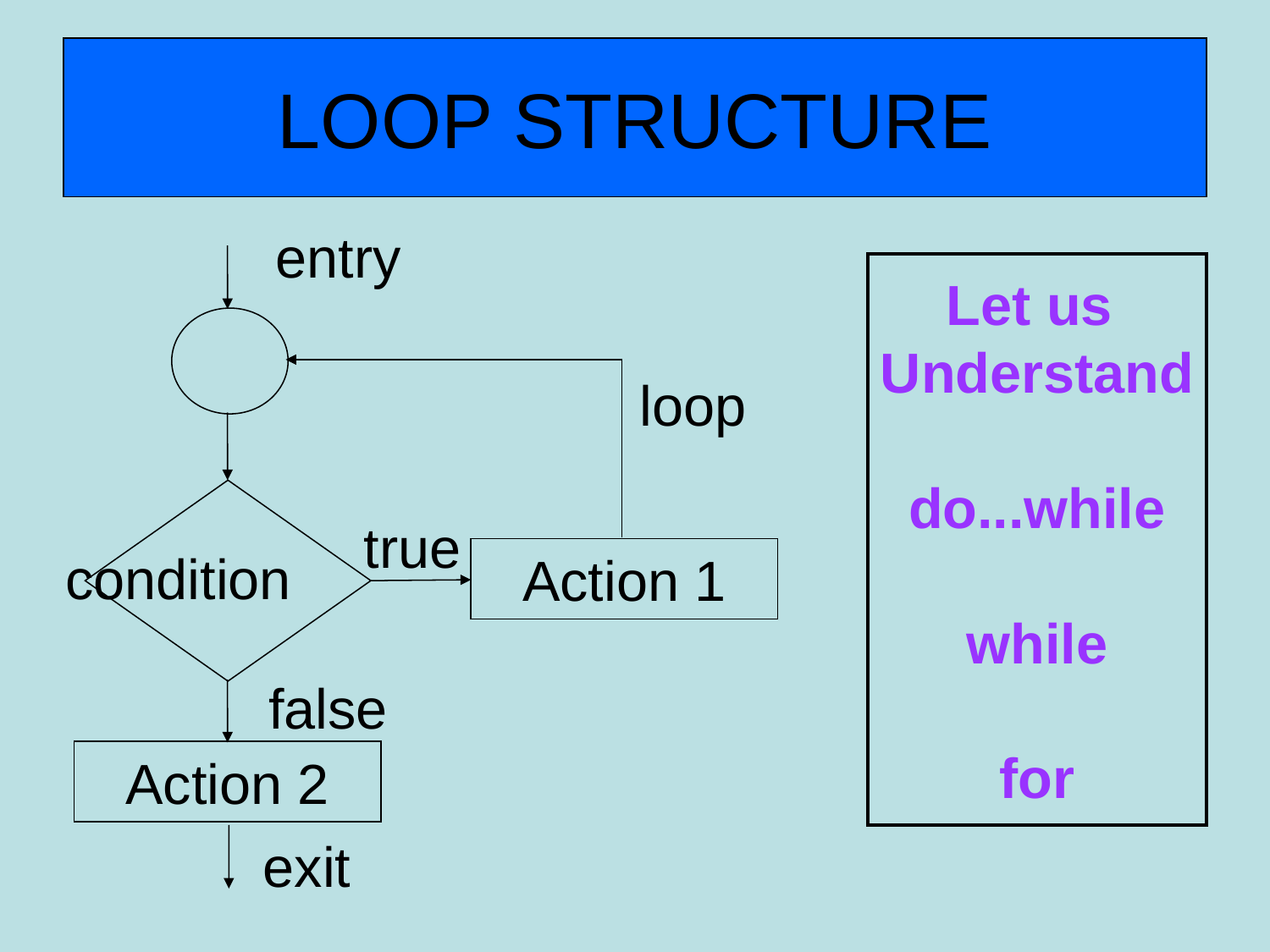

# LOOP STRUCTURE
entry

Let us
Understand

do...while

while

for

loop

true
condition
Action 1
false

Action 2
exit